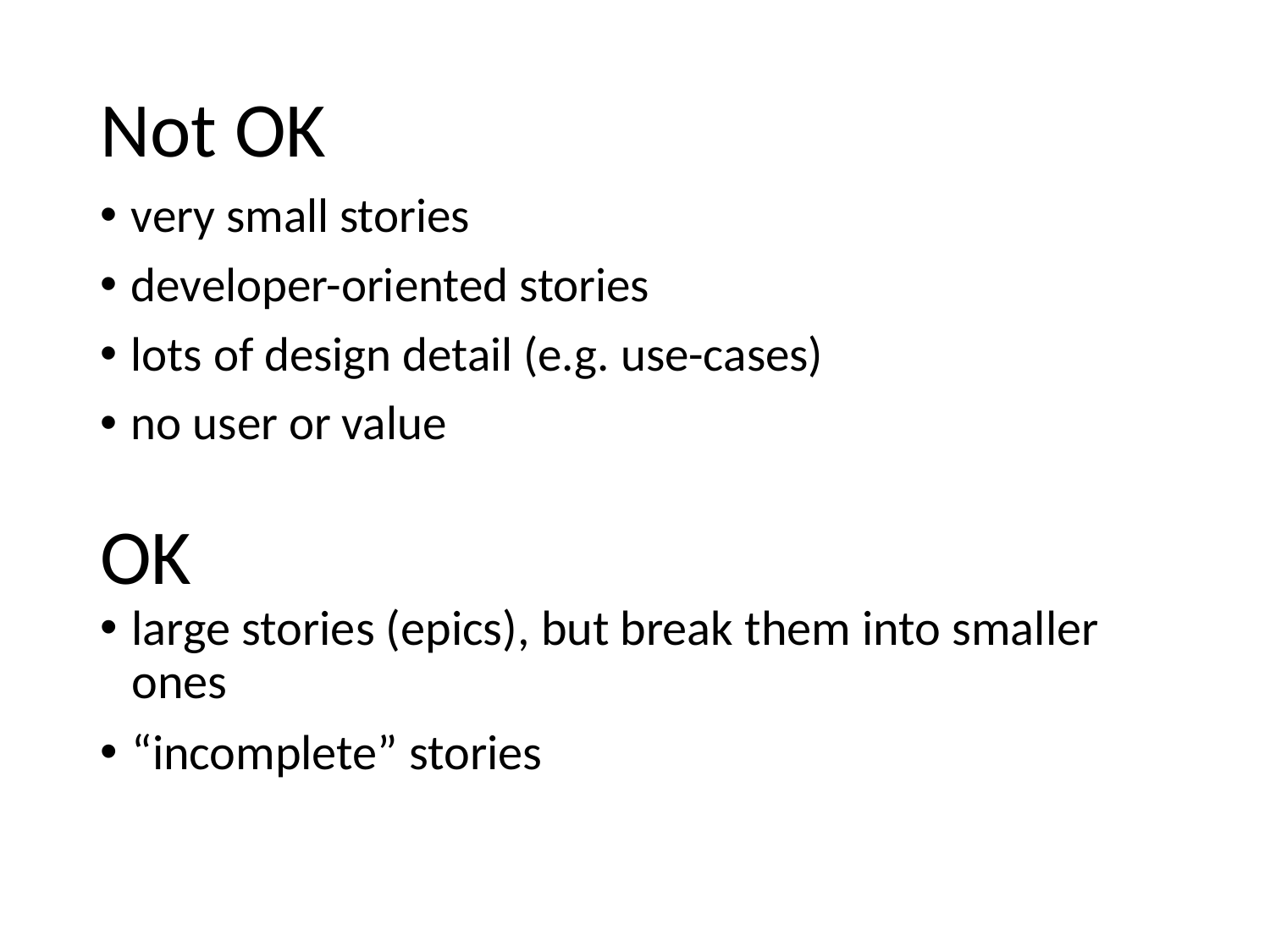

# Not OK
very small stories
developer-oriented stories
lots of design detail (e.g. use-cases)
no user or value

OK
large stories (epics), but break them into smaller ones
“incomplete” stories